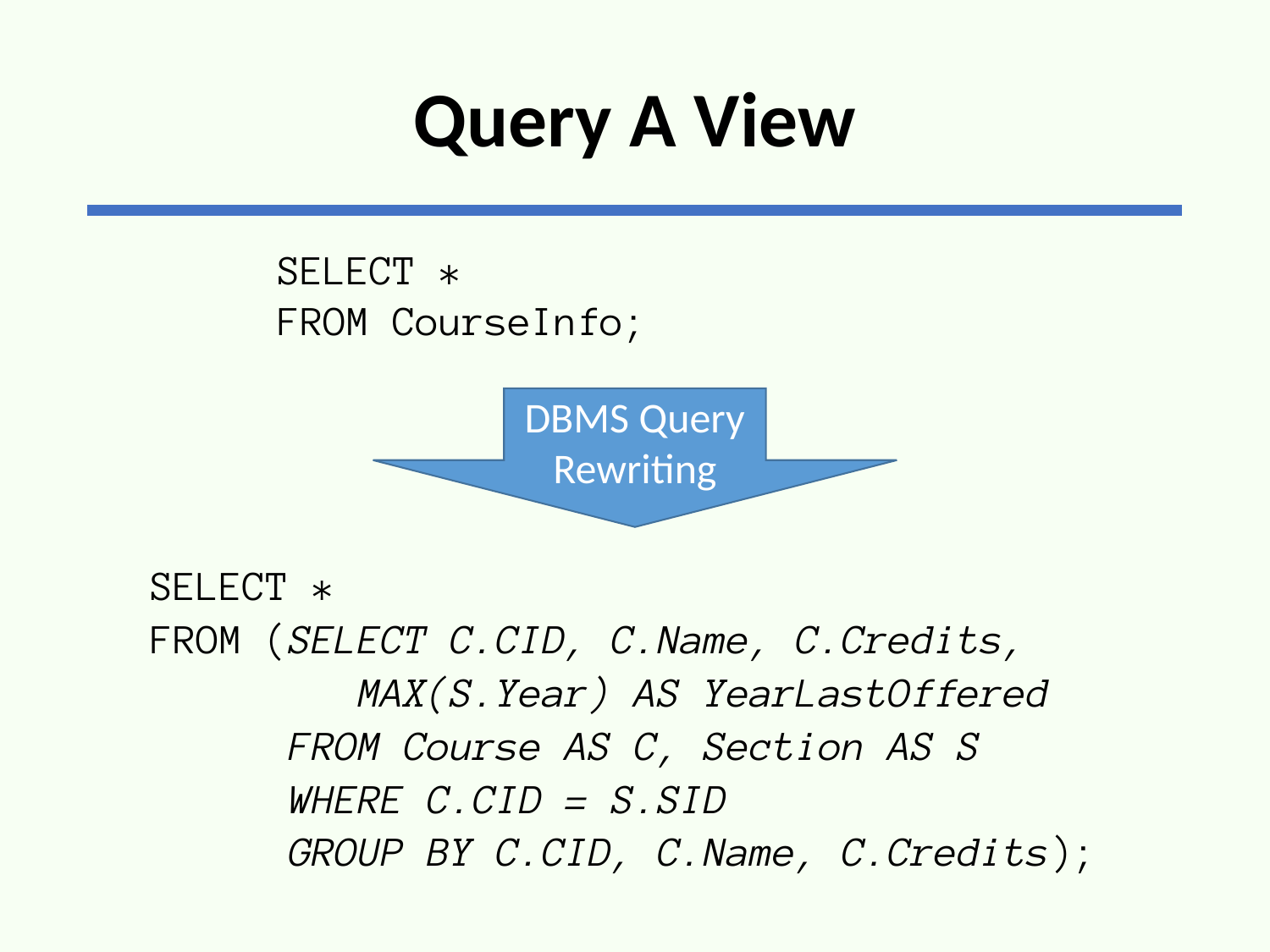

# Query A View
SELECT *
FROM CourseInfo;
DBMS Query Rewriting
SELECT *
FROM (SELECT C.CID, C.Name, C.Credits,
         MAX(S.Year) AS YearLastOffered
      FROM Course AS C, Section AS S
      WHERE C.CID = S.SID
      GROUP BY C.CID, C.Name, C.Credits);